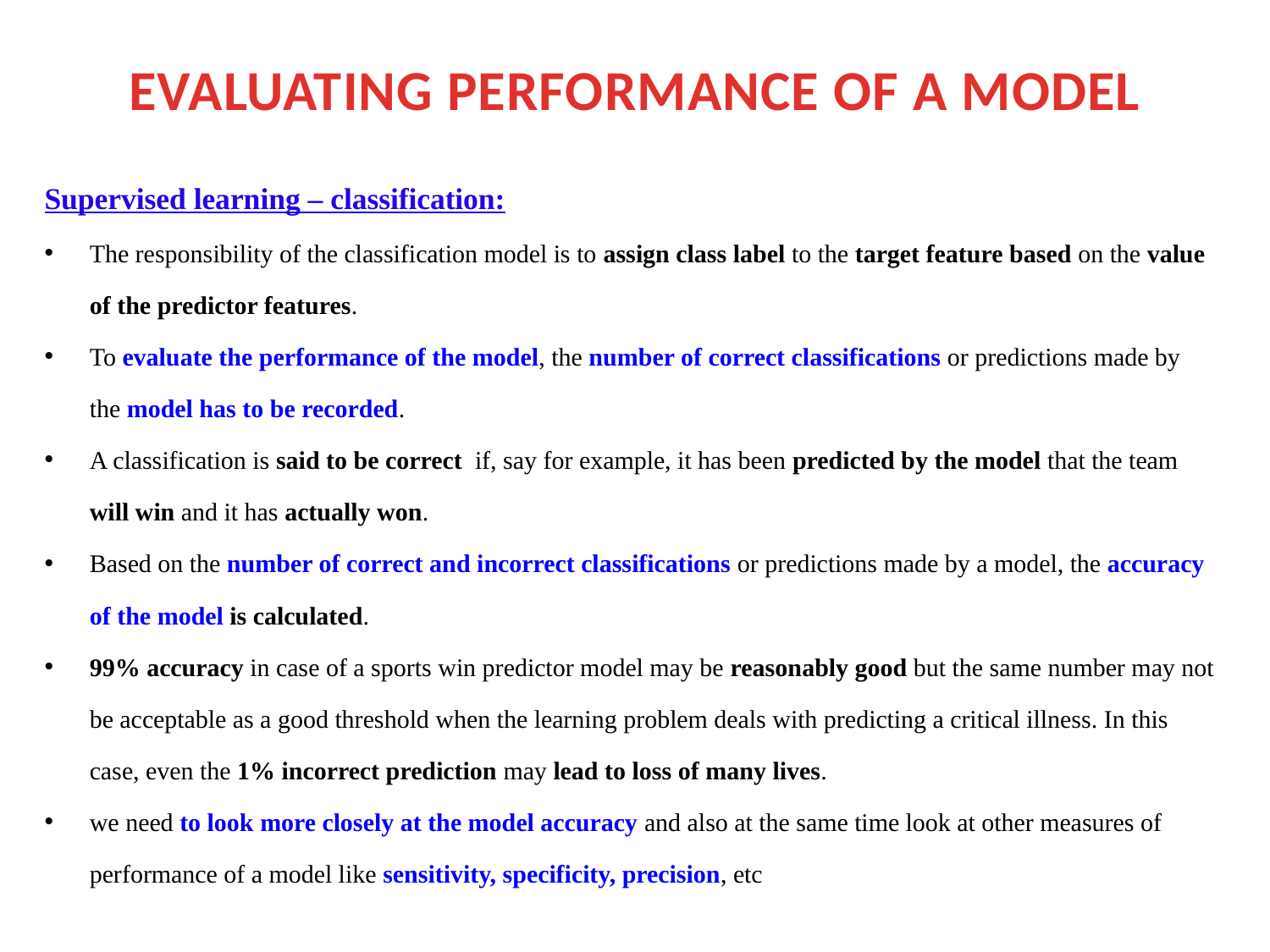

# EVALUATING PERFORMANCE OF A MODEL
Supervised learning – classification:
The responsibility of the classification model is to assign class label to the target feature based on the value of the predictor features.
To evaluate the performance of the model, the number of correct classifications or predictions made by the model has to be recorded.
A classification is said to be correct  if, say for example, it has been predicted by the model that the team will win and it has actually won.
Based on the number of correct and incorrect classifications or predictions made by a model, the accuracy of the model is calculated.
99% accuracy in case of a sports win predictor model may be reasonably good but the same number may not be acceptable as a good threshold when the learning problem deals with predicting a critical illness. In this case, even the 1% incorrect prediction may lead to loss of many lives.
we need to look more closely at the model accuracy and also at the same time look at other measures of performance of a model like sensitivity, specificity, precision, etc